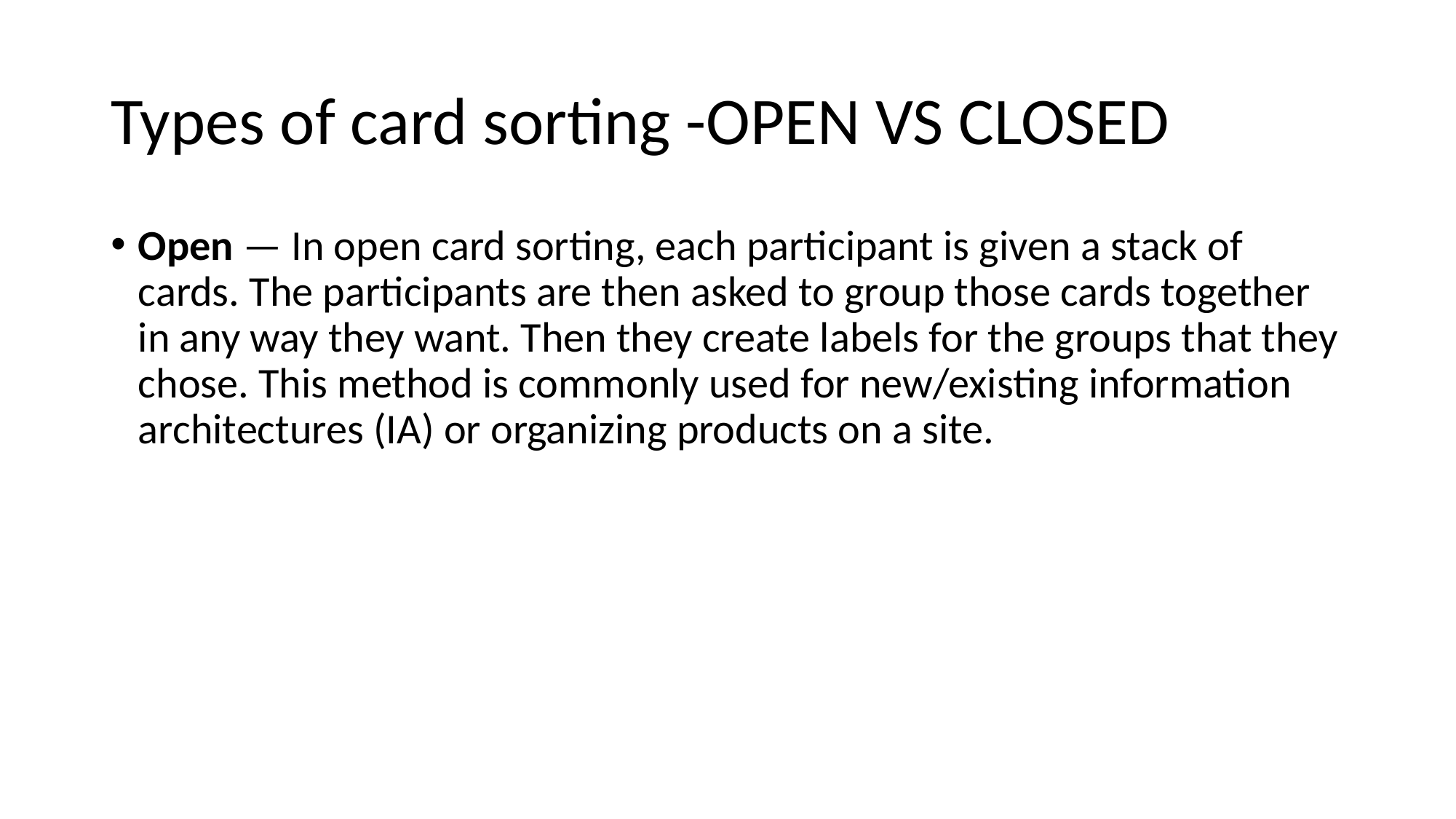

# Types of card sorting -OPEN VS CLOSED
Open — In open card sorting, each participant is given a stack of cards. The participants are then asked to group those cards together in any way they want. Then they create labels for the groups that they chose. This method is commonly used for new/existing information architectures (IA) or organizing products on a site.